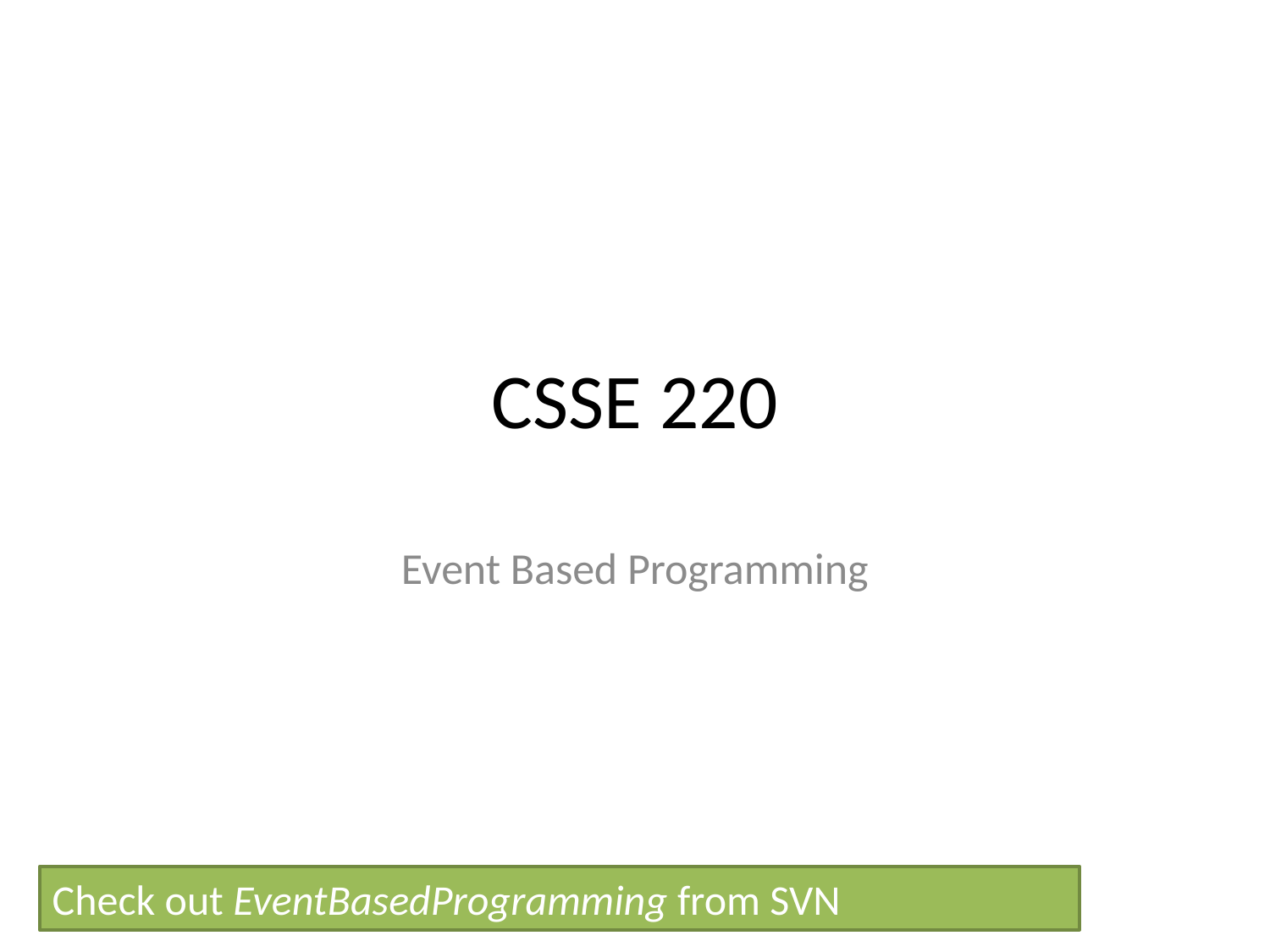

# CSSE 220
Event Based Programming
Check out EventBasedProgramming from SVN